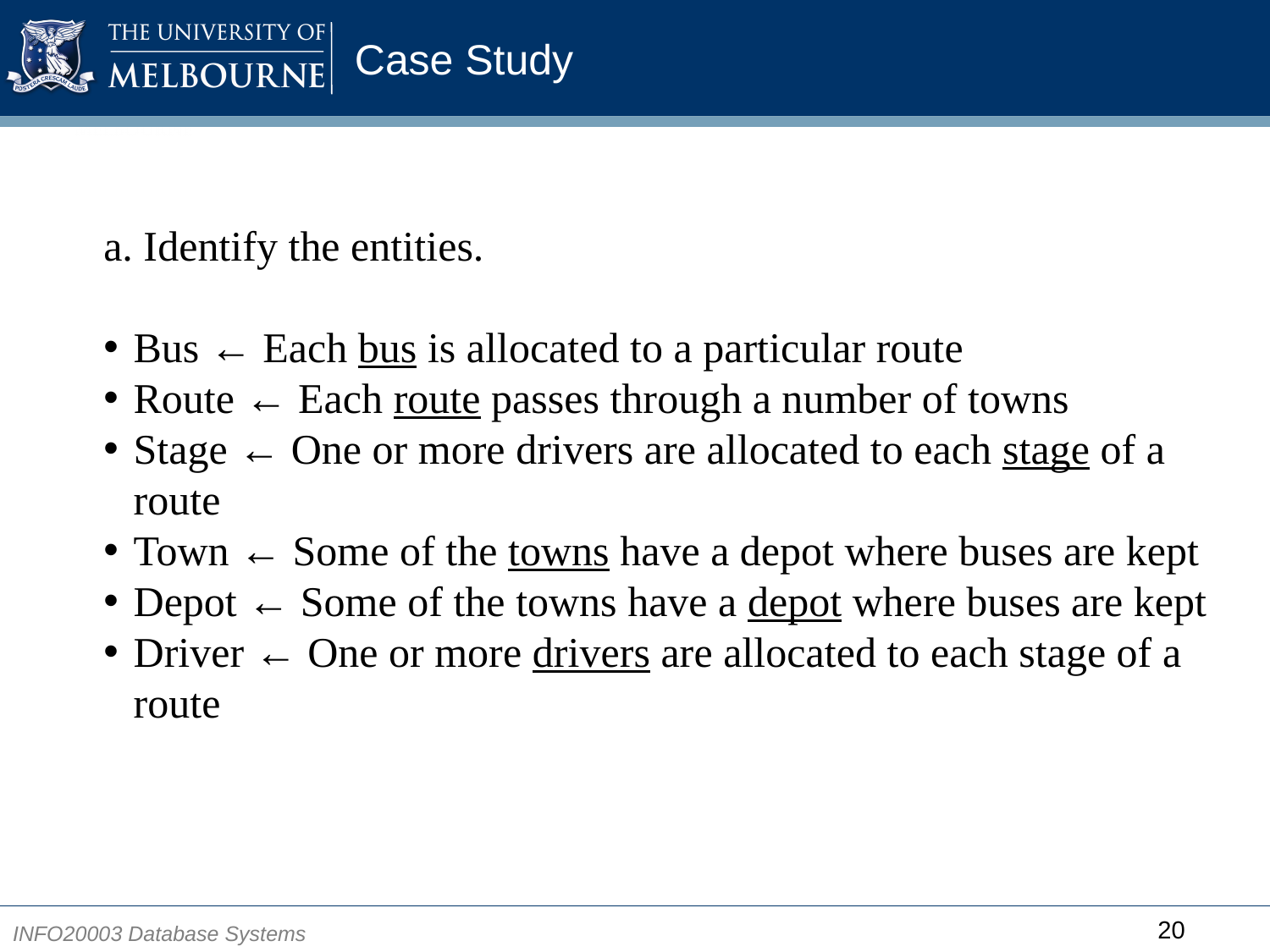

# Case Study
a. Identify the entities.

Bus ← Each bus is allocated to a particular route
Route ← Each route passes through a number of towns
Stage ← One or more drivers are allocated to each stage of a route
Town ← Some of the towns have a depot where buses are kept
Depot ← Some of the towns have a depot where buses are kept
Driver ← One or more drivers are allocated to each stage of a route